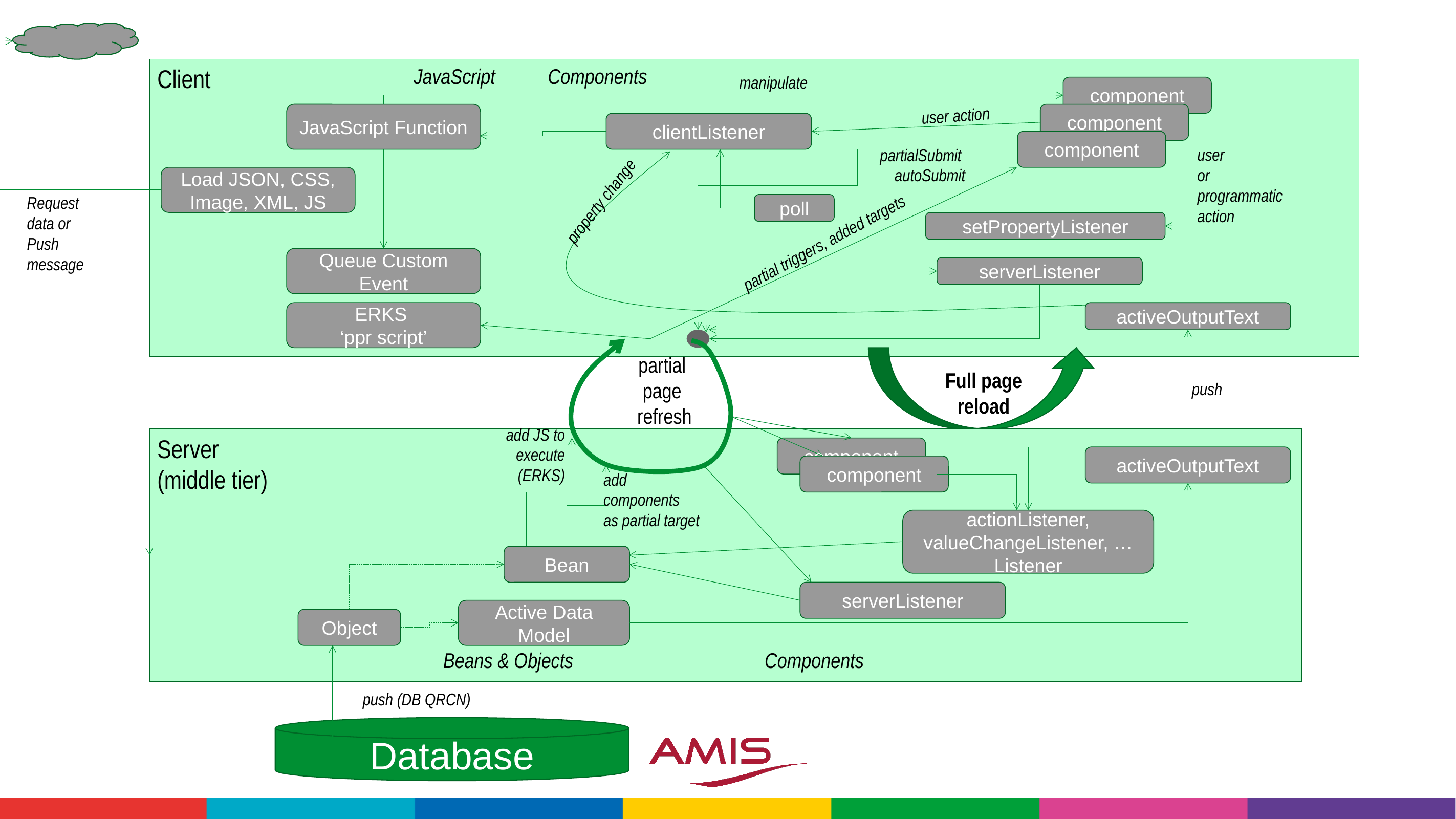

Client
JavaScript
Components
manipulate
component
user action
JavaScript Function
component
clientListener
component
user
or
programmatic
action
partialSubmit
autoSubmit

Load JSON, CSS, Image, XML, JS
Request
data or
Push
message
property change
poll
setPropertyListener
partial triggers, added targets
Queue Custom Event
serverListener
ERKS
‘ppr script’
activeOutputText

partial
page
refresh

Full page
reload
push
add JS to
execute
 (ERKS)

Server
(middle tier)
component
activeOutputText
component
add
components
as partial target
actionListener, valueChangeListener, …Listener
Bean
serverListener
Active Data
Model
Object
Beans & Objects
Components
push (DB QRCN)
Database
#